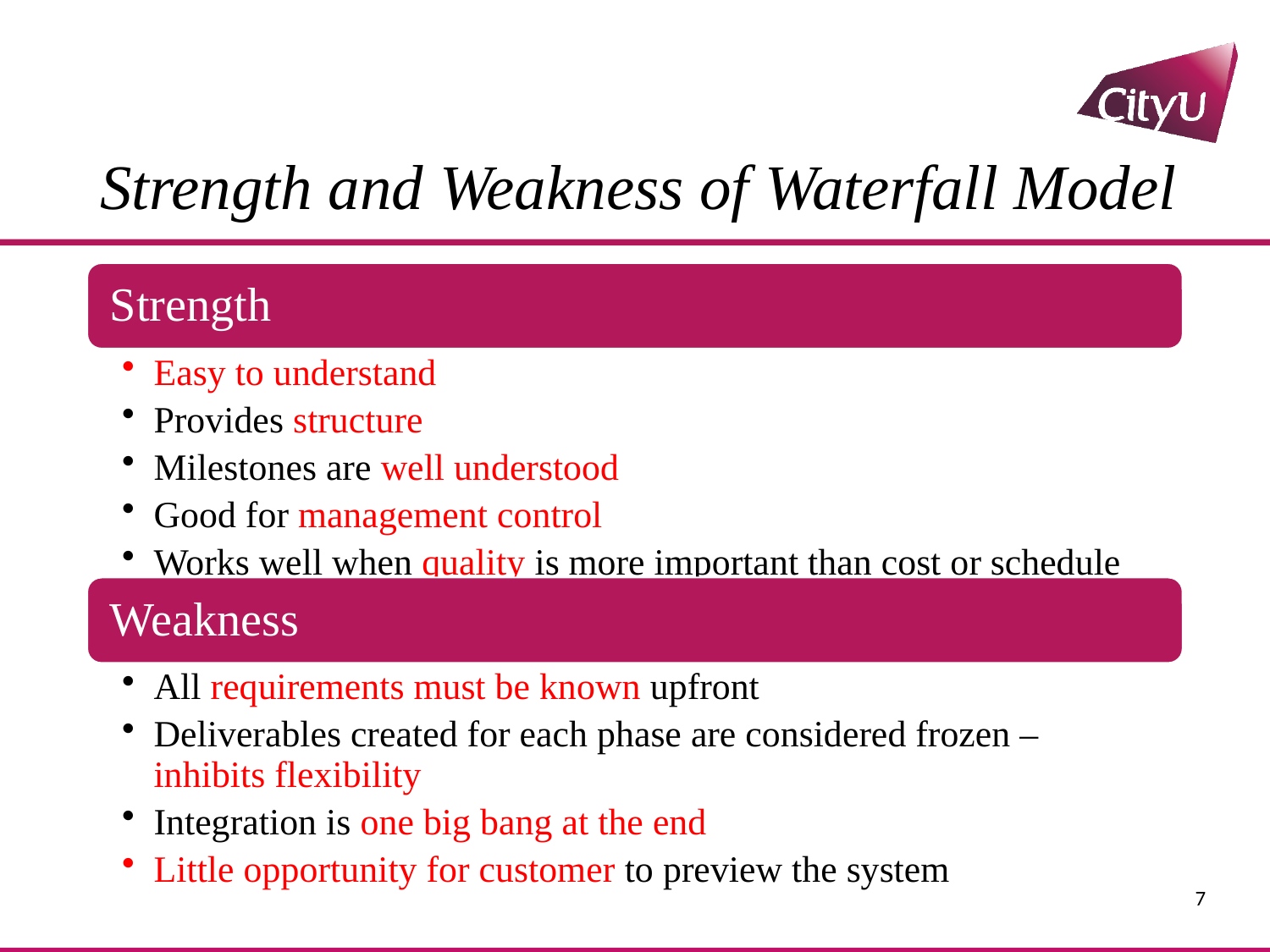

# Strength and Weakness of Waterfall Model
Strength
Easy to understand
Provides structure
Milestones are well understood
Good for management control
Works well when quality is more important than cost or schedule
Weakness
All requirements must be known upfront
Deliverables created for each phase are considered frozen – inhibits flexibility
Integration is one big bang at the end
Little opportunity for customer to preview the system
7